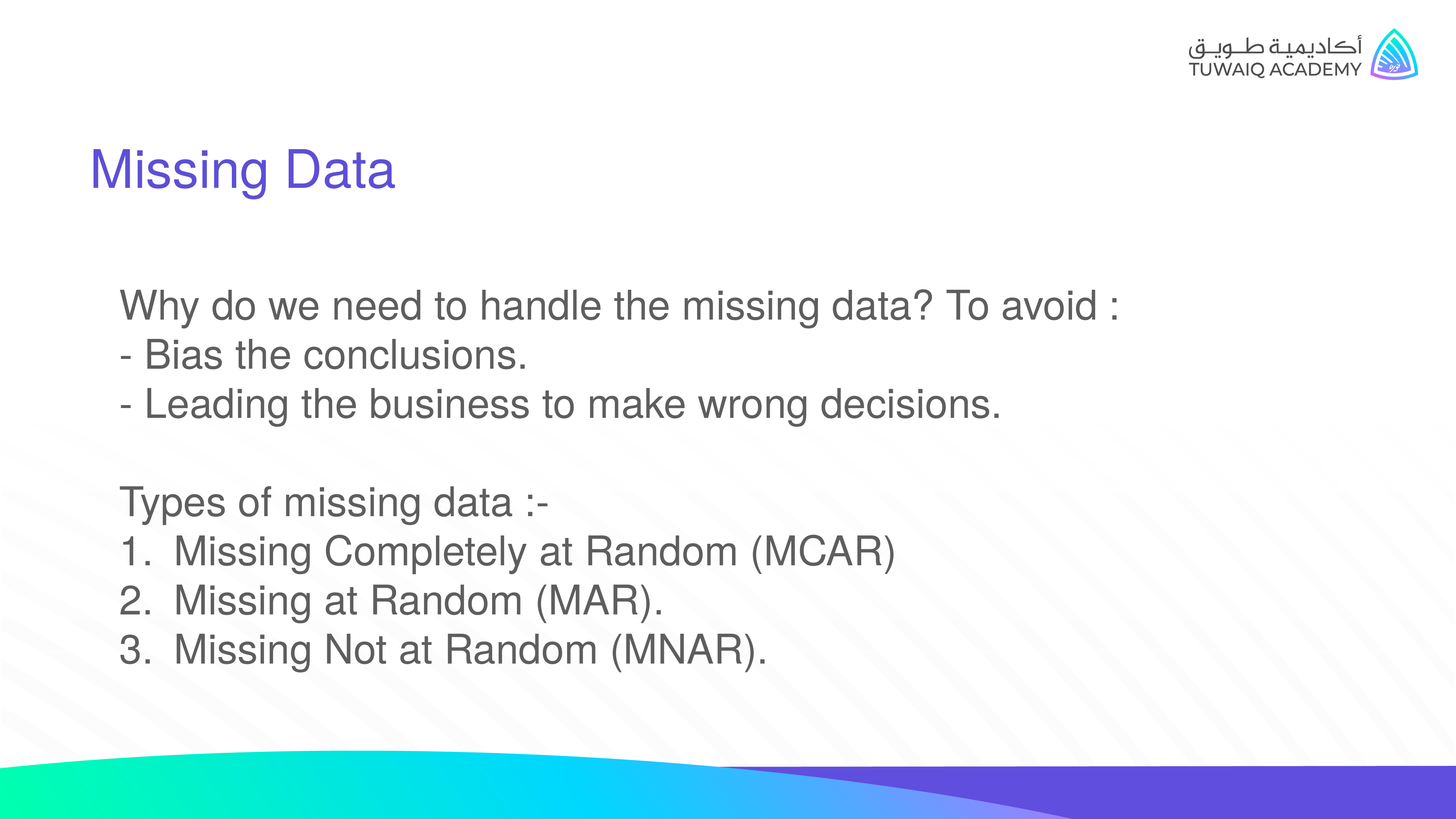

Missing Data

Why do we need to handle the missing data? To avoid :
- Bias the conclusions.
- Leading the business to make wrong decisions.

Types of missing data :-
Missing Completely at Random (MCAR)
Missing at Random (MAR).
Missing Not at Random (MNAR).